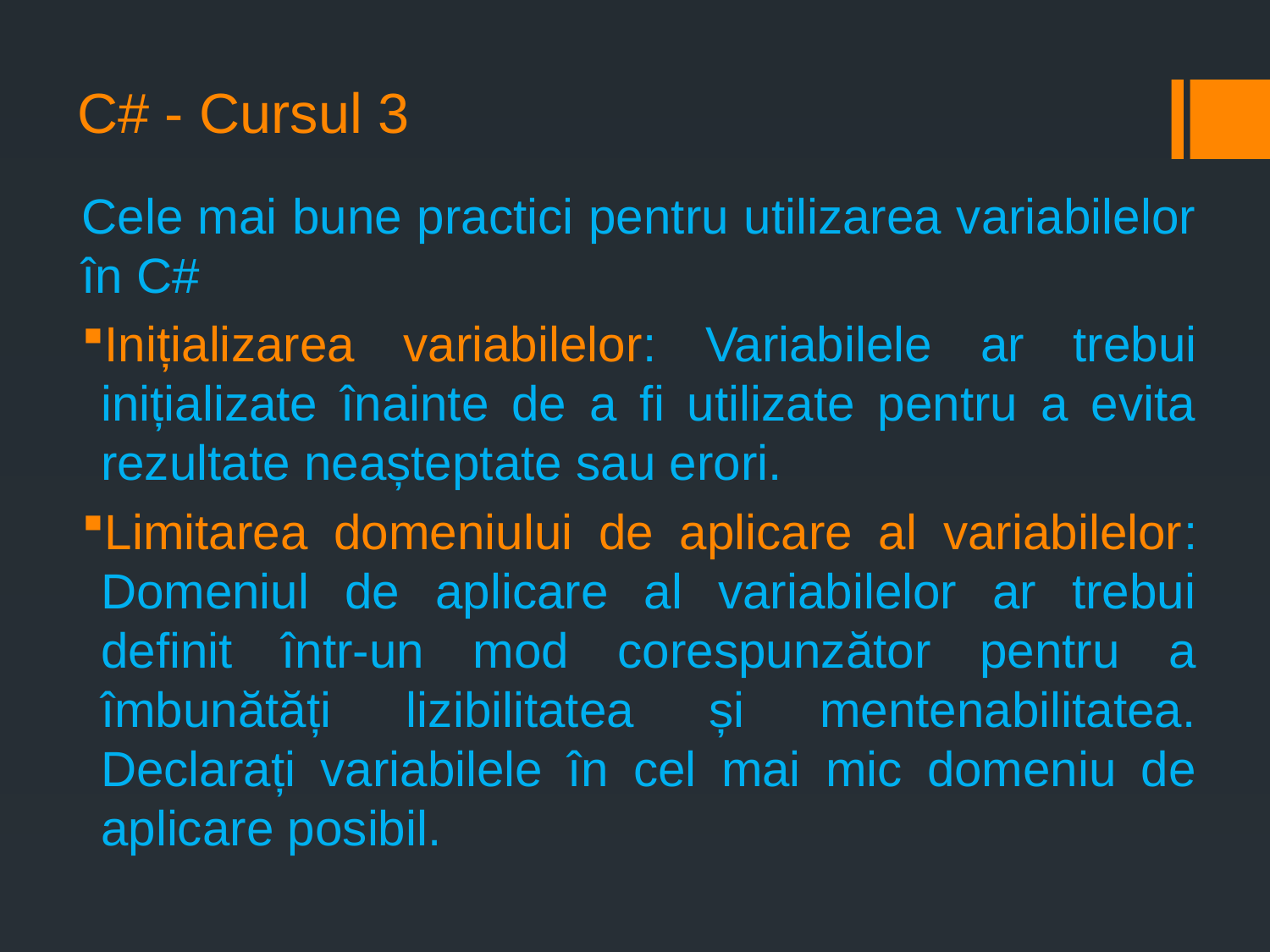

# C# - Cursul 3
Cele mai bune practici pentru utilizarea variabilelor în C#
Inițializarea variabilelor: Variabilele ar trebui inițializate înainte de a fi utilizate pentru a evita rezultate neașteptate sau erori.
Limitarea domeniului de aplicare al variabilelor: Domeniul de aplicare al variabilelor ar trebui definit într-un mod corespunzător pentru a îmbunătăți lizibilitatea și mentenabilitatea. Declarați variabilele în cel mai mic domeniu de aplicare posibil.